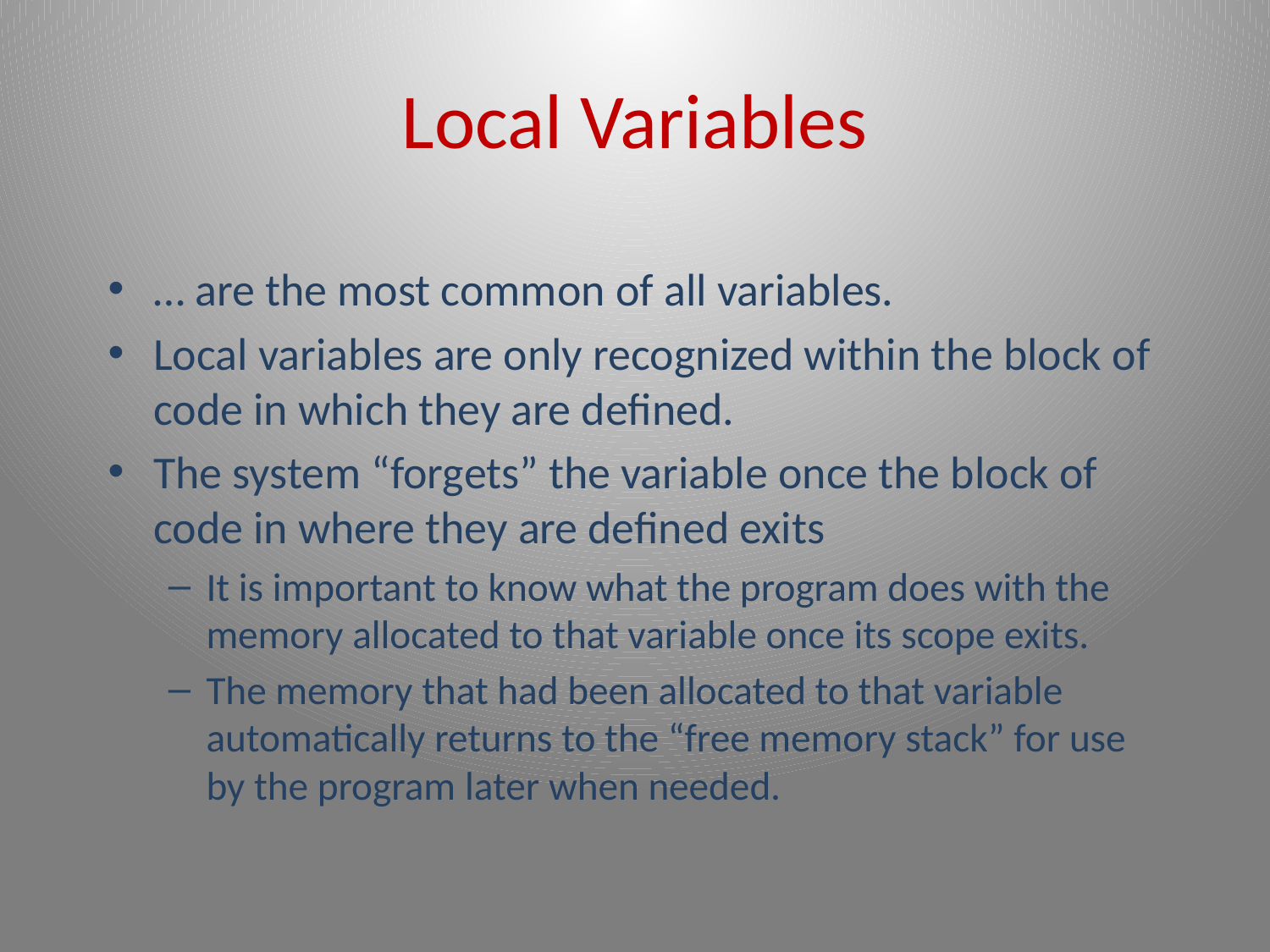

# Local Variables
… are the most common of all variables.
Local variables are only recognized within the block of code in which they are defined.
The system “forgets” the variable once the block of code in where they are defined exits
It is important to know what the program does with the memory allocated to that variable once its scope exits.
The memory that had been allocated to that variable automatically returns to the “free memory stack” for use by the program later when needed.